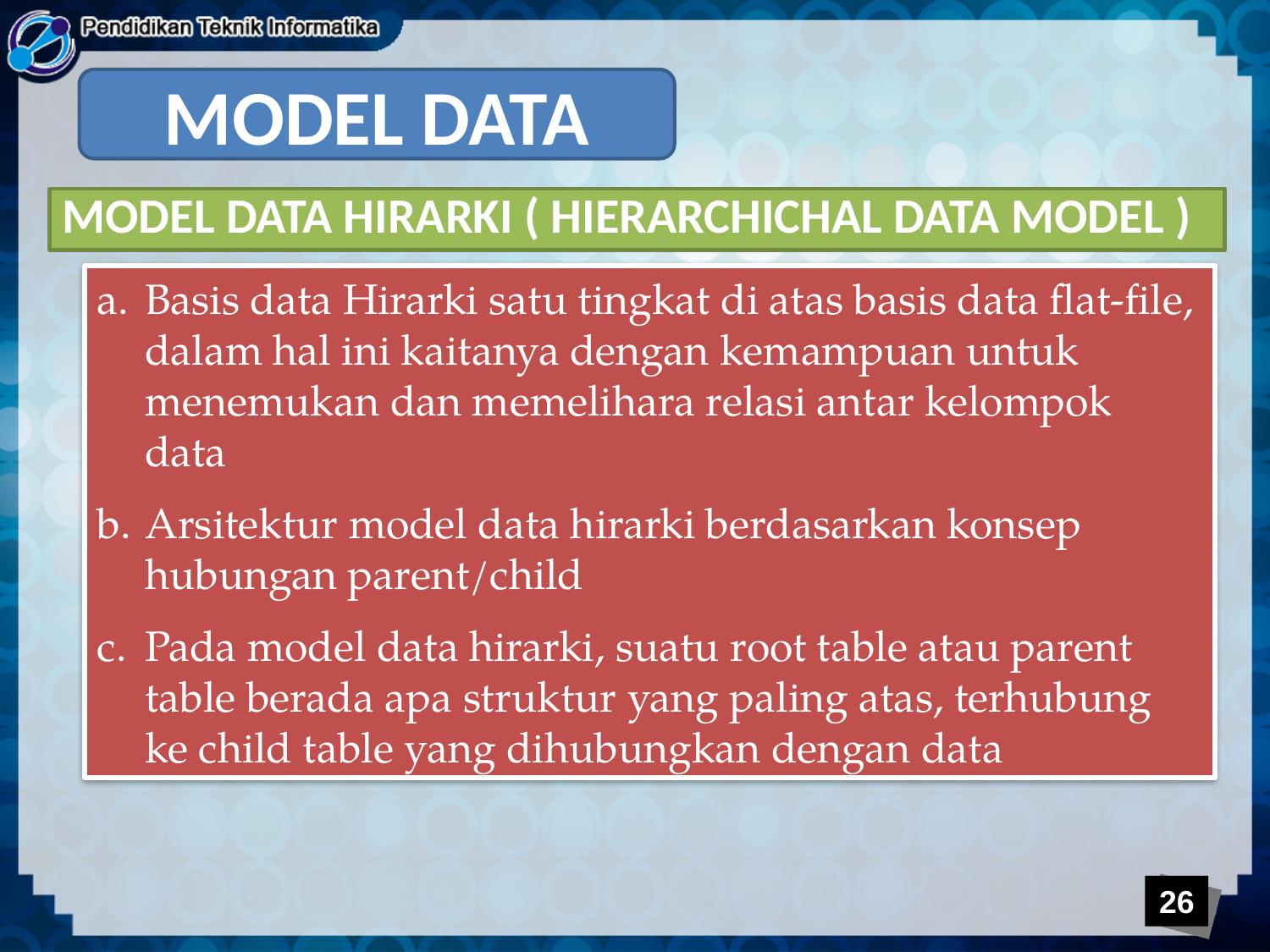

MODEL DATA
MODEL DATA HIRARKI ( HIERARCHICHAL DATA MODEL )
Basis data Hirarki satu tingkat di atas basis data flat-file, dalam hal ini kaitanya dengan kemampuan untuk menemukan dan memelihara relasi antar kelompok data
Arsitektur model data hirarki berdasarkan konsep hubungan parent/child
Pada model data hirarki, suatu root table atau parent table berada apa struktur yang paling atas, terhubung ke child table yang dihubungkan dengan data
26